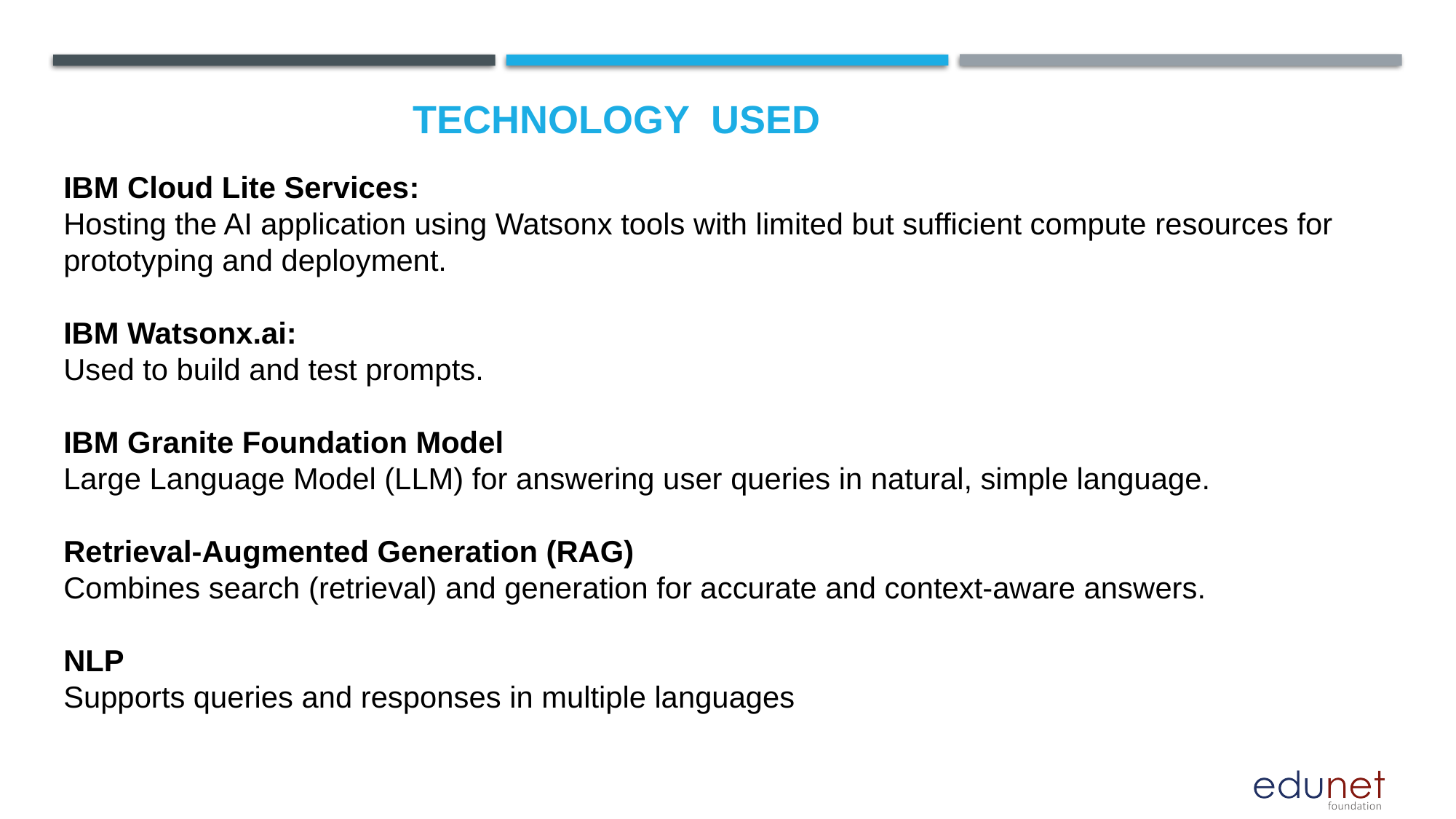

# Technology  used

IBM Cloud Lite Services:
Hosting the AI application using Watsonx tools with limited but sufficient compute resources for prototyping and deployment.

IBM Watsonx.ai:
Used to build and test prompts.

IBM Granite Foundation Model
Large Language Model (LLM) for answering user queries in natural, simple language.

Retrieval-Augmented Generation (RAG)
Combines search (retrieval) and generation for accurate and context-aware answers.

NLP
Supports queries and responses in multiple languages